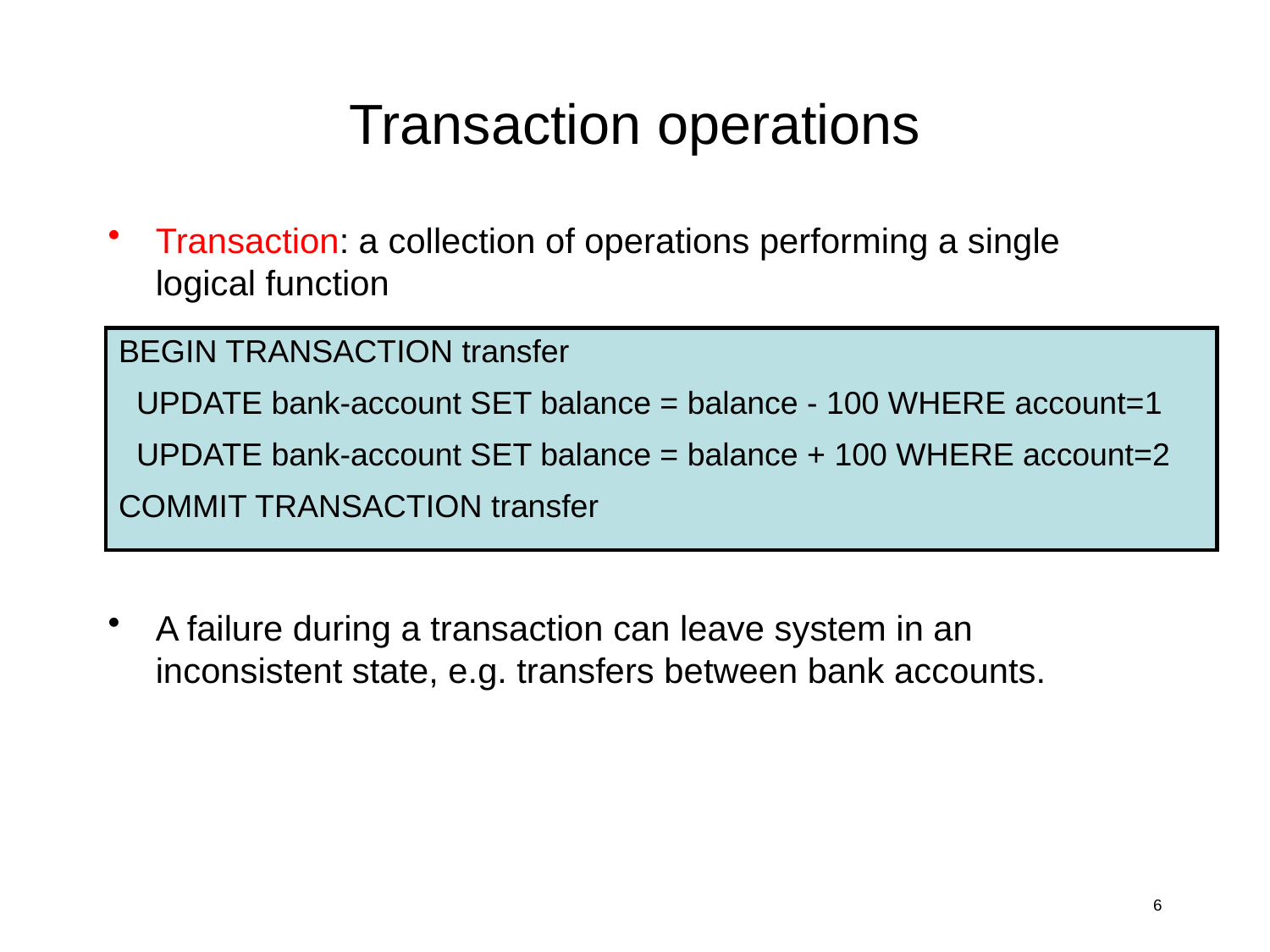

# Transaction operations
Transaction: a collection of operations performing a single logical function

A failure during a transaction can leave system in an inconsistent state, e.g. transfers between bank accounts.
| BEGIN TRANSACTION transfer UPDATE bank-account SET balance = balance - 100 WHERE account=1 UPDATE bank-account SET balance = balance + 100 WHERE account=2 COMMIT TRANSACTION transfer |
| --- |
6